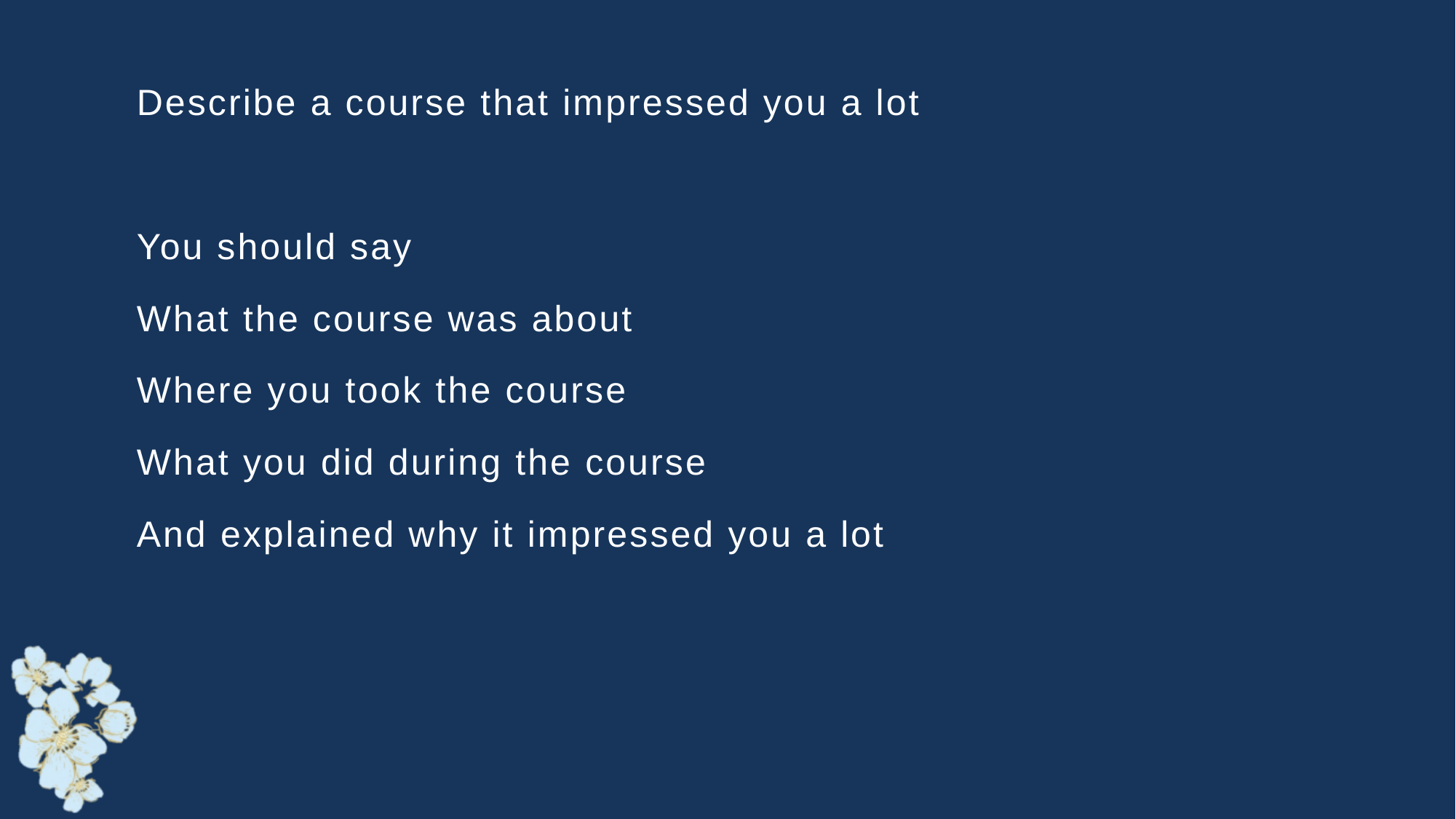

Describe a course that impressed you a lot

You should say
What the course was about
Where you took the course
What you did during the course
And explained why it impressed you a lot